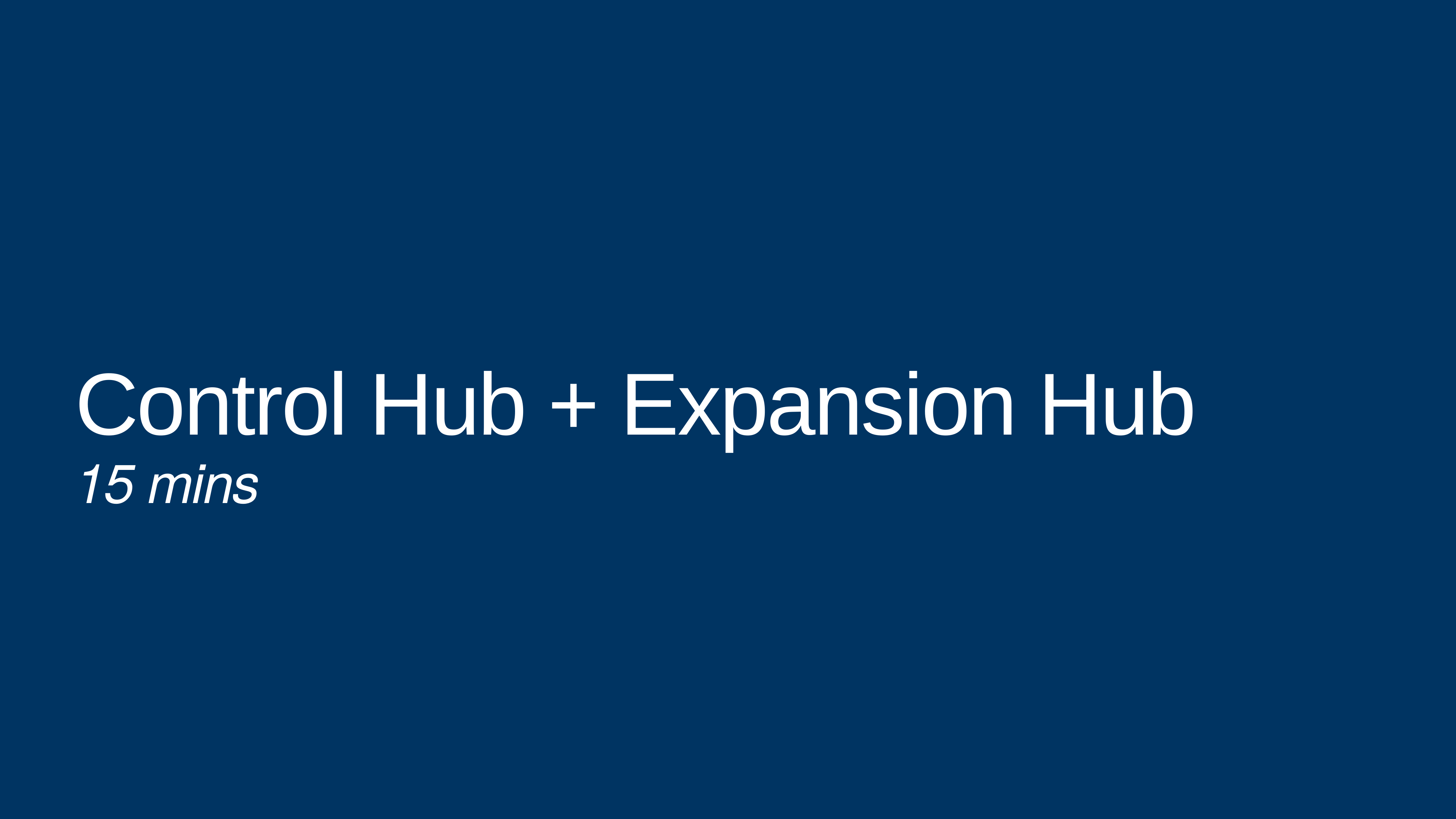

# Control Hub + Expansion Hub
15 mins